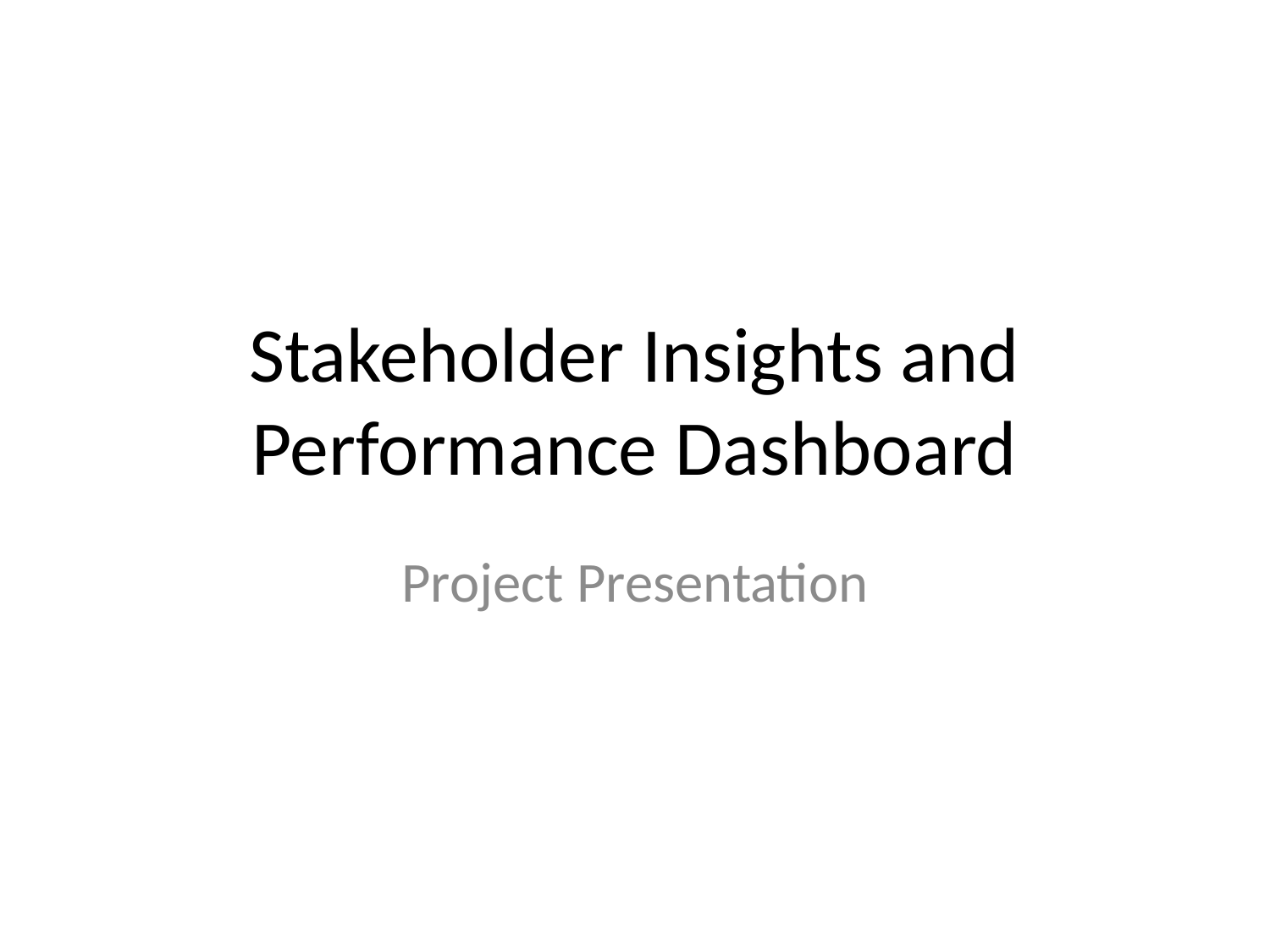

# Stakeholder Insights and Performance Dashboard
Project Presentation